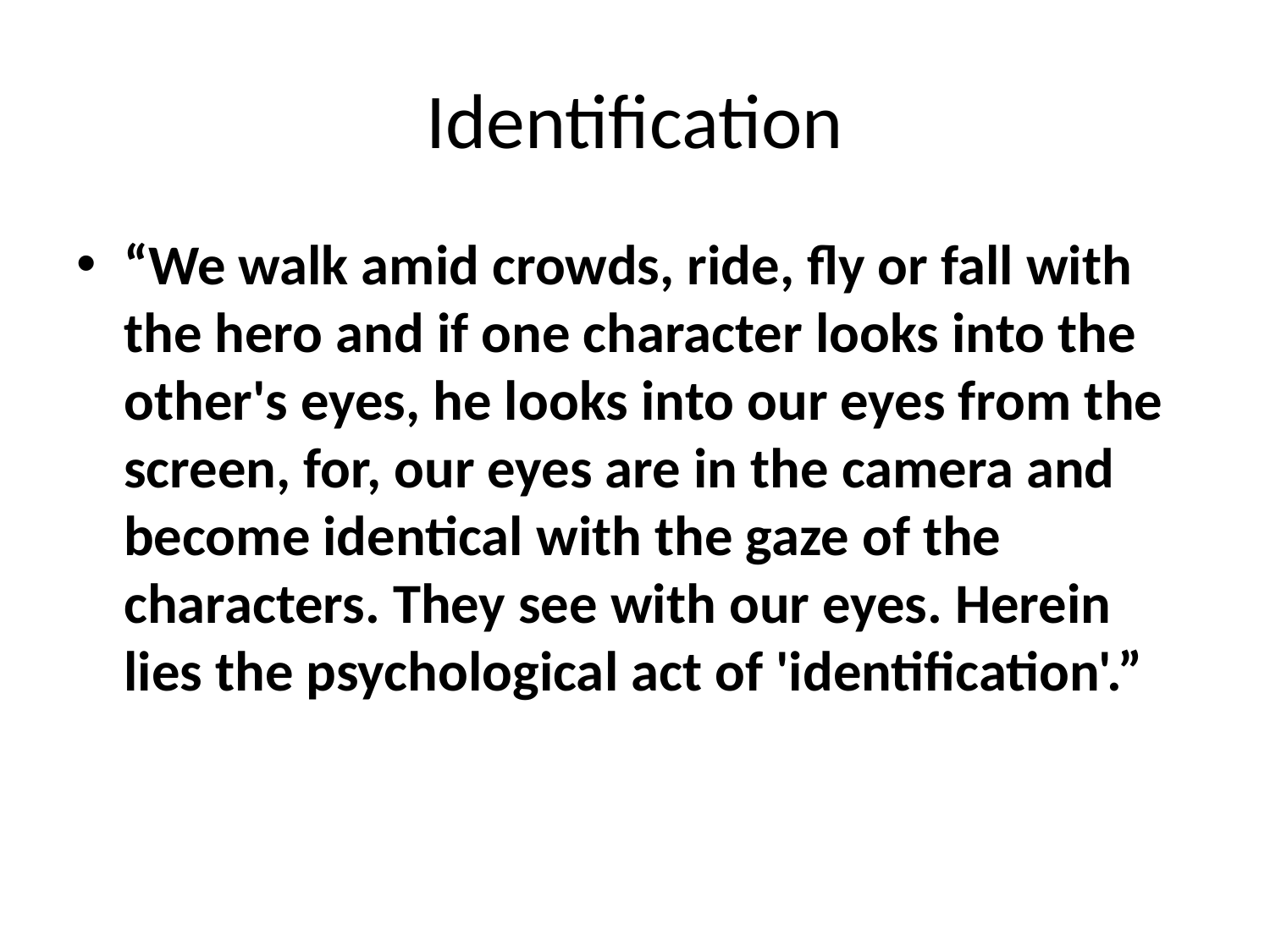

# Identification
“We walk amid crowds, ride, fly or fall with the hero and if one character looks into the other's eyes, he looks into our eyes from the screen, for, our eyes are in the camera and become identical with the gaze of the characters. They see with our eyes. Herein lies the psychological act of 'identification'.”